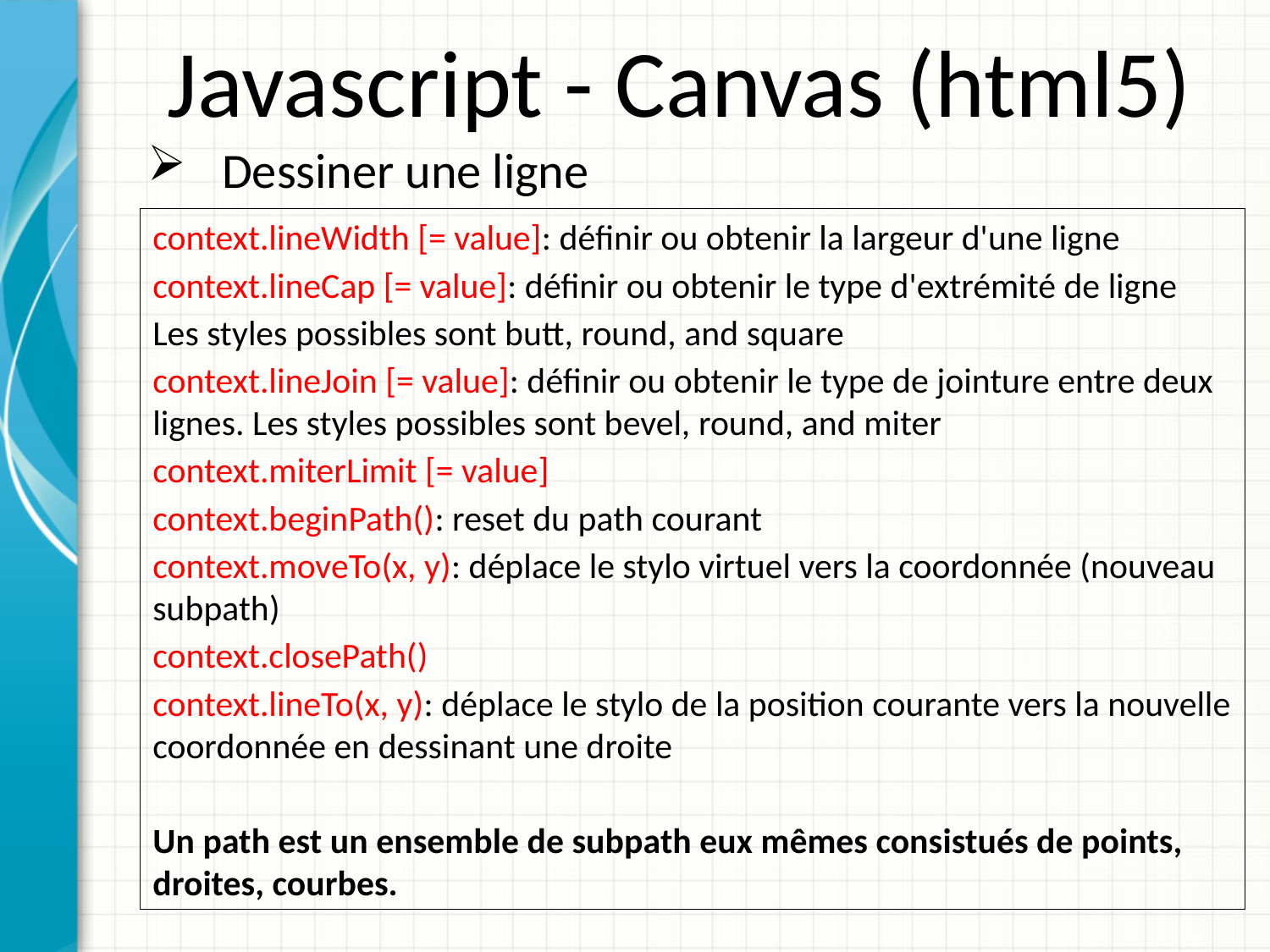

Javascript - Canvas (html5)
 Dessiner une ligne
context.lineWidth [= value]: définir ou obtenir la largeur d'une ligne
context.lineCap [= value]: définir ou obtenir le type d'extrémité de ligne
Les styles possibles sont butt, round, and square
context.lineJoin [= value]: définir ou obtenir le type de jointure entre deux lignes. Les styles possibles sont bevel, round, and miter
context.miterLimit [= value]
context.beginPath(): reset du path courant
context.moveTo(x, y): déplace le stylo virtuel vers la coordonnée (nouveau subpath)
context.closePath()
context.lineTo(x, y): déplace le stylo de la position courante vers la nouvelle coordonnée en dessinant une droite

Un path est un ensemble de subpath eux mêmes consistués de points, droites, courbes.